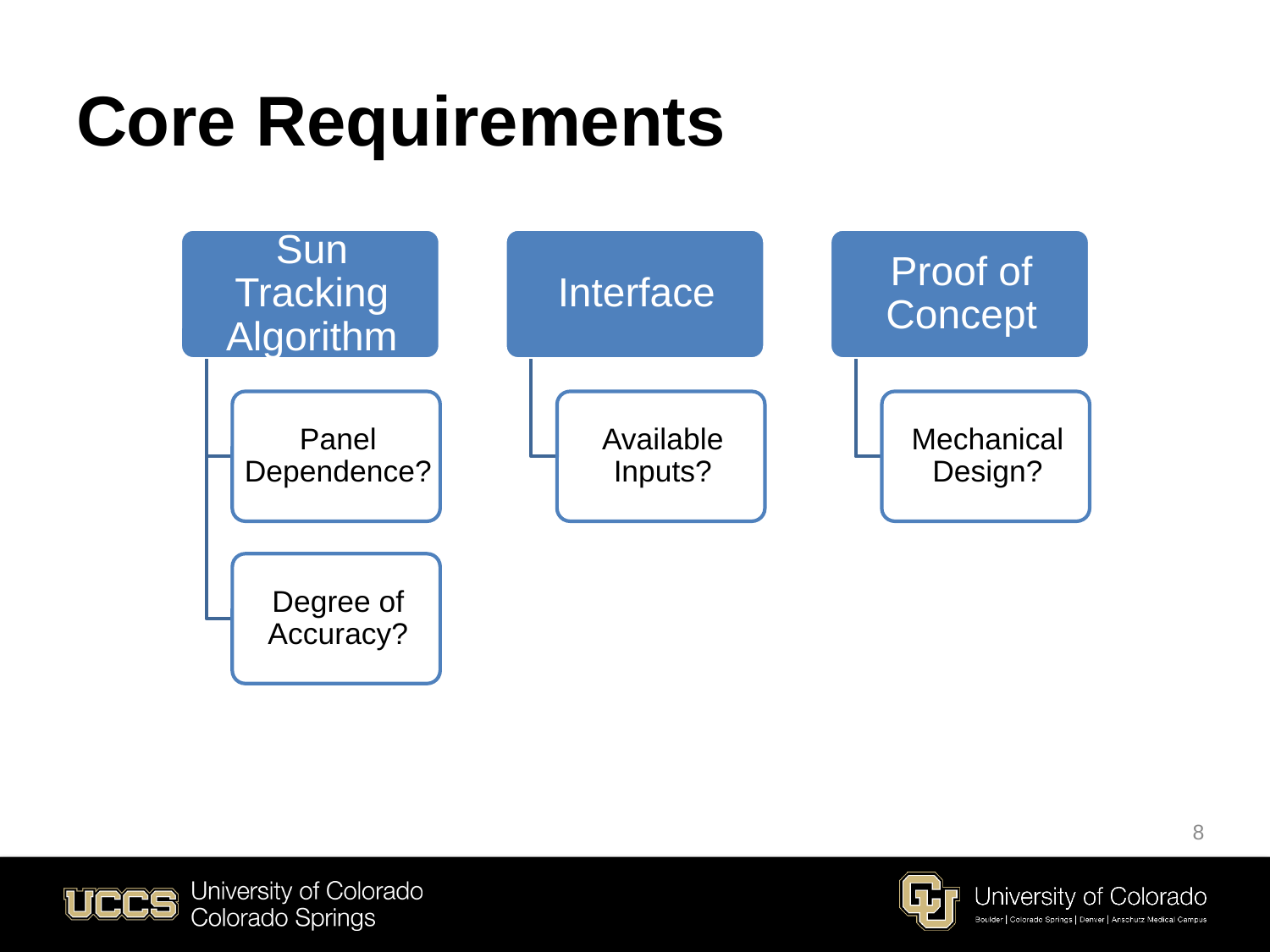

# Core Requirements
Sun Tracking Algorithm
Panel Dependence?
Degree of Accuracy?
Interface
Available Inputs?
Proof of Concept
Mechanical Design?
8